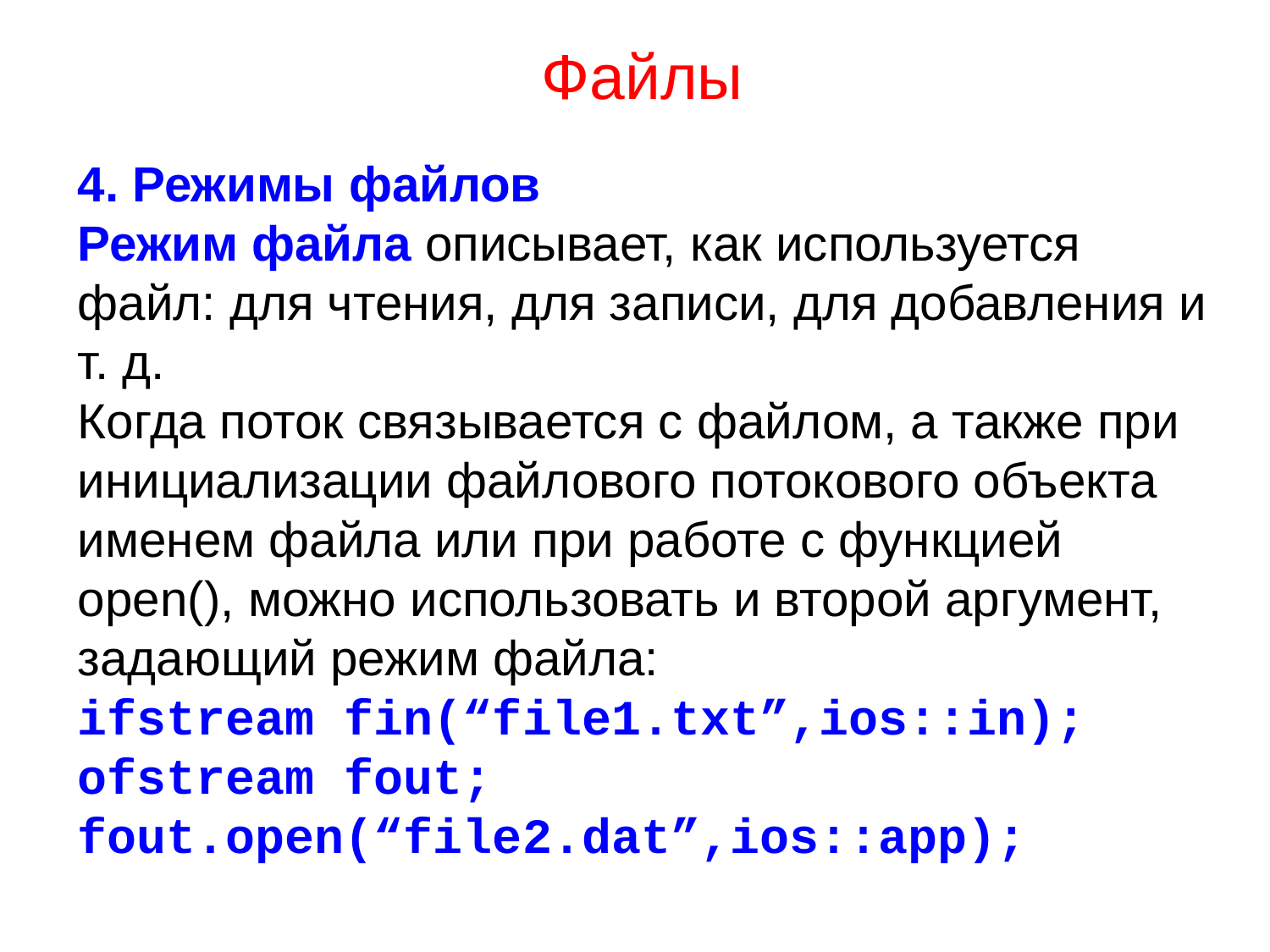

# Файлы
4. Режимы файлов
Режим файла описывает, как используется файл: для чтения, для записи, для добавления и т. д.
Когда поток связывается с файлом, а также при инициализации файлового потокового объекта именем файла или при работе с функцией open(), можно использовать и второй аргумент, задающий режим файла:
ifstream fin(“file1.txt”,ios::in);
ofstream fout;
fout.open(“file2.dat”,ios::app);